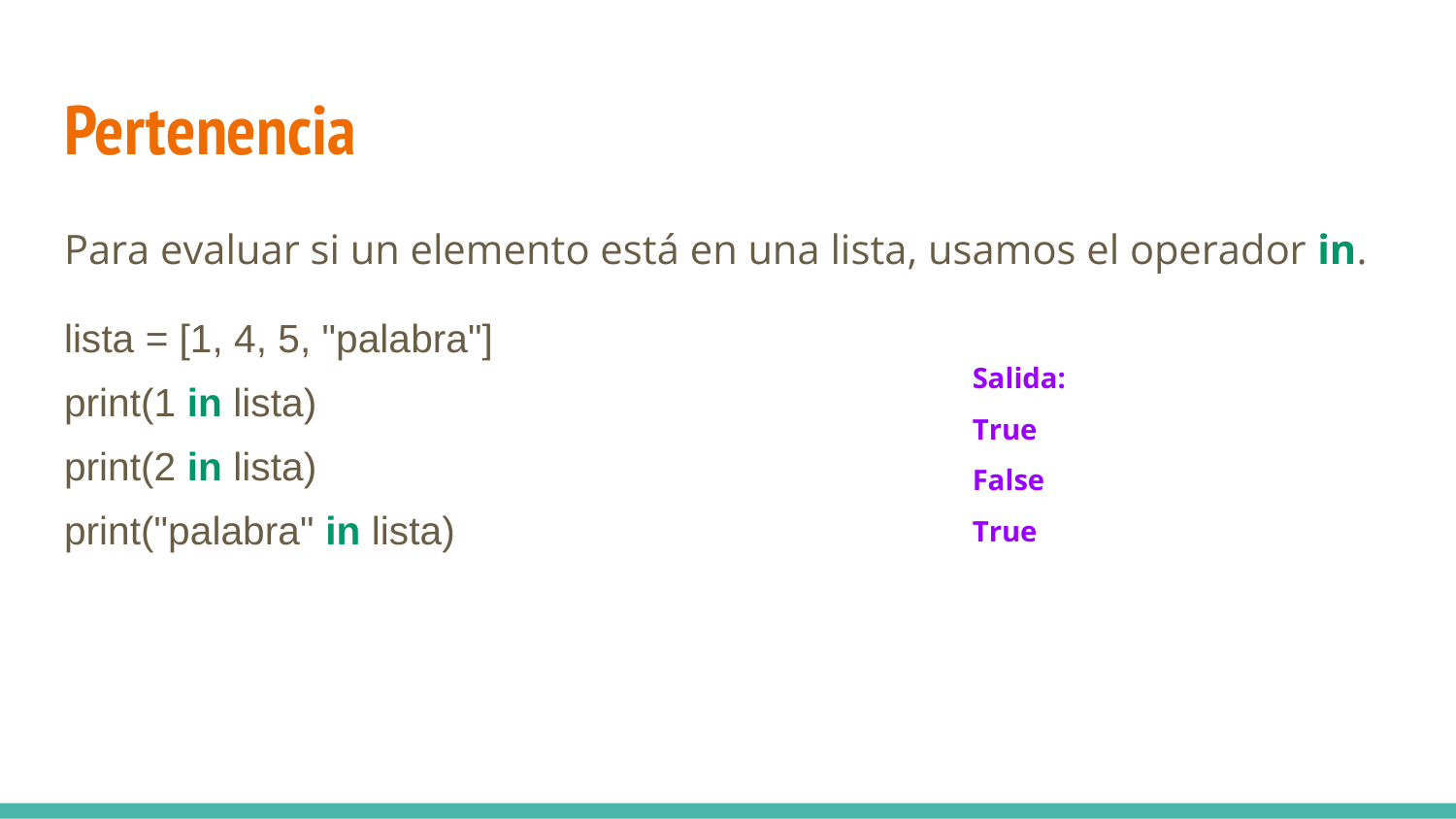

# Pertenencia
Para evaluar si un elemento está en una lista, usamos el operador in.
lista = [1, 4, 5, "palabra"]
print(1 in lista)
print(2 in lista)
print("palabra" in lista)

Salida:
True
False
True